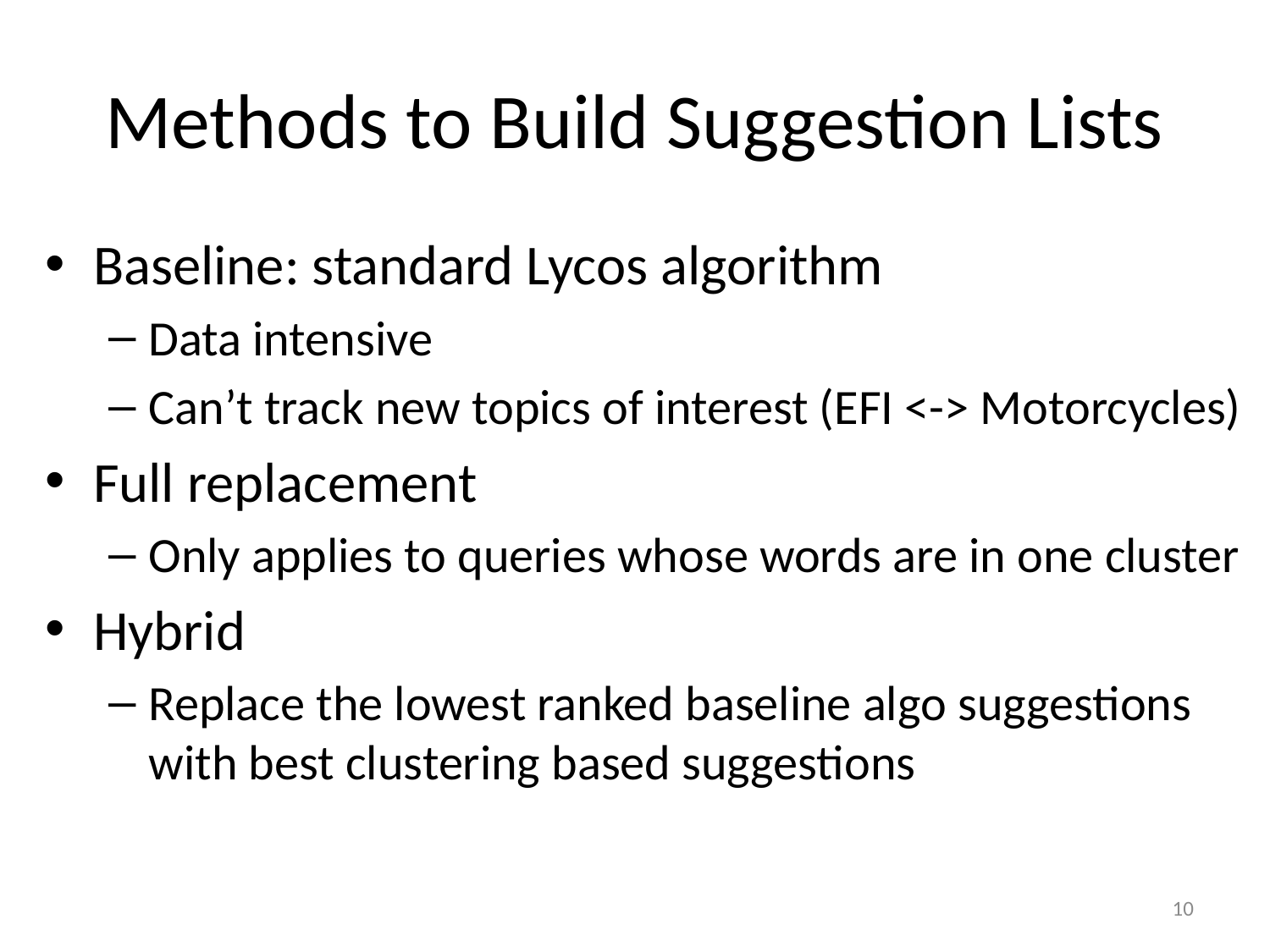

# Methods to Build Suggestion Lists
Baseline: standard Lycos algorithm
Data intensive
Can’t track new topics of interest (EFI <-> Motorcycles)
Full replacement
Only applies to queries whose words are in one cluster
Hybrid
Replace the lowest ranked baseline algo suggestions with best clustering based suggestions
10